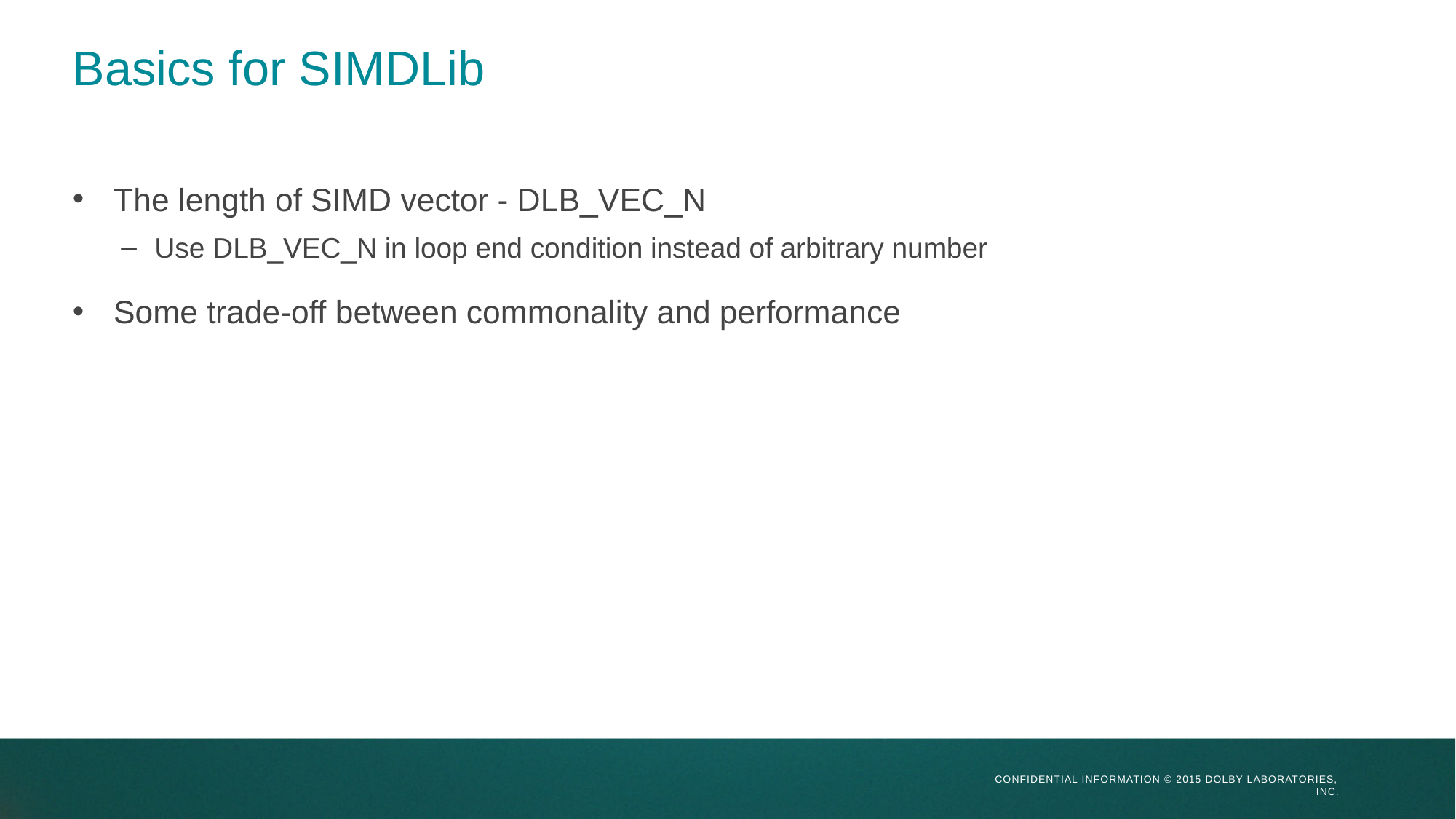

# Basics for SIMDLib
The length of SIMD vector - DLB_VEC_N
Use DLB_VEC_N in loop end condition instead of arbitrary number
Some trade-off between commonality and performance